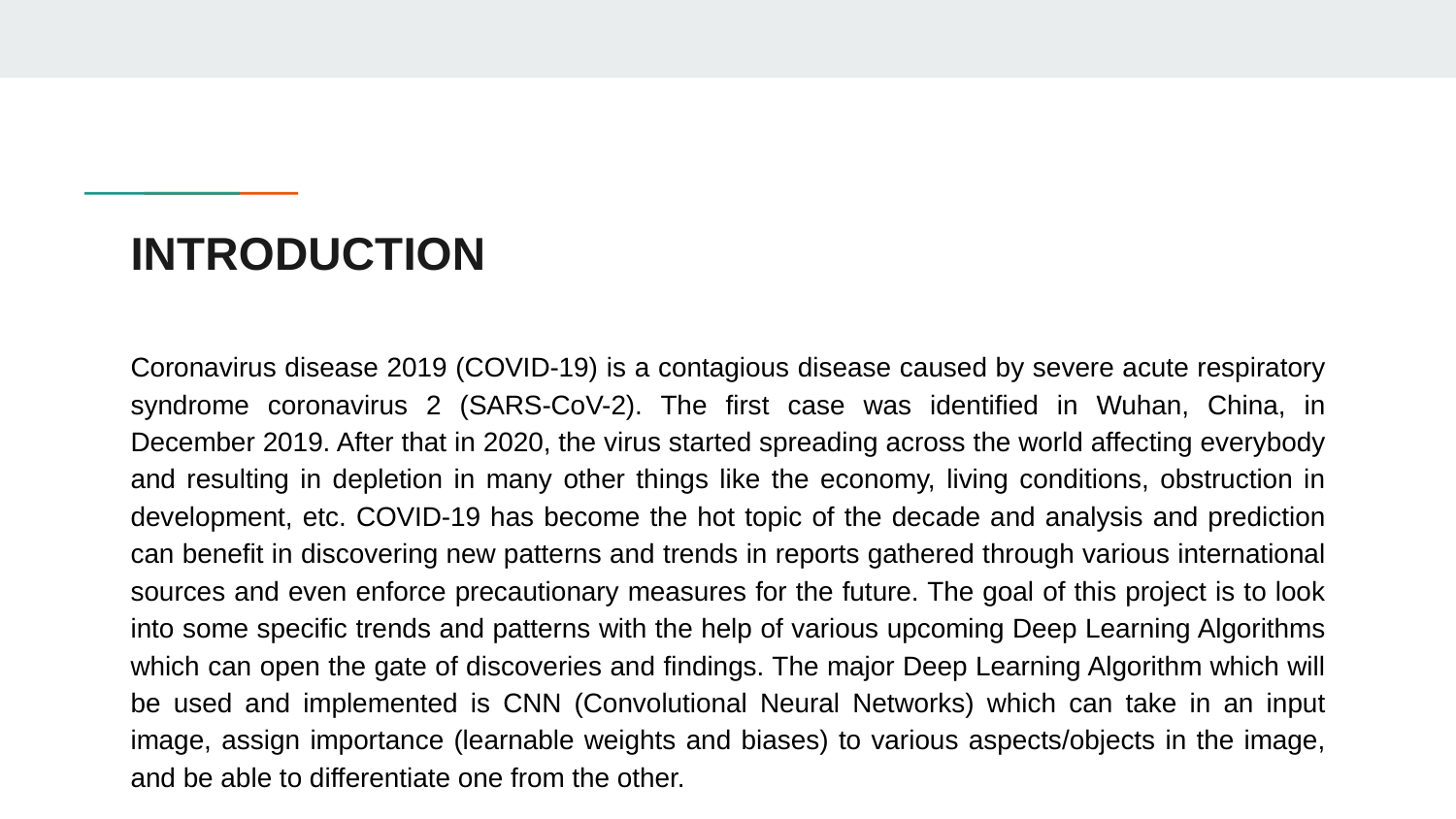

# INTRODUCTION
Coronavirus disease 2019 (COVID-19) is a contagious disease caused by severe acute respiratory syndrome coronavirus 2 (SARS-CoV-2). The first case was identified in Wuhan, China, in December 2019. After that in 2020, the virus started spreading across the world affecting everybody and resulting in depletion in many other things like the economy, living conditions, obstruction in development, etc. COVID-19 has become the hot topic of the decade and analysis and prediction can benefit in discovering new patterns and trends in reports gathered through various international sources and even enforce precautionary measures for the future. The goal of this project is to look into some specific trends and patterns with the help of various upcoming Deep Learning Algorithms which can open the gate of discoveries and findings. The major Deep Learning Algorithm which will be used and implemented is CNN (Convolutional Neural Networks) which can take in an input image, assign importance (learnable weights and biases) to various aspects/objects in the image, and be able to differentiate one from the other.